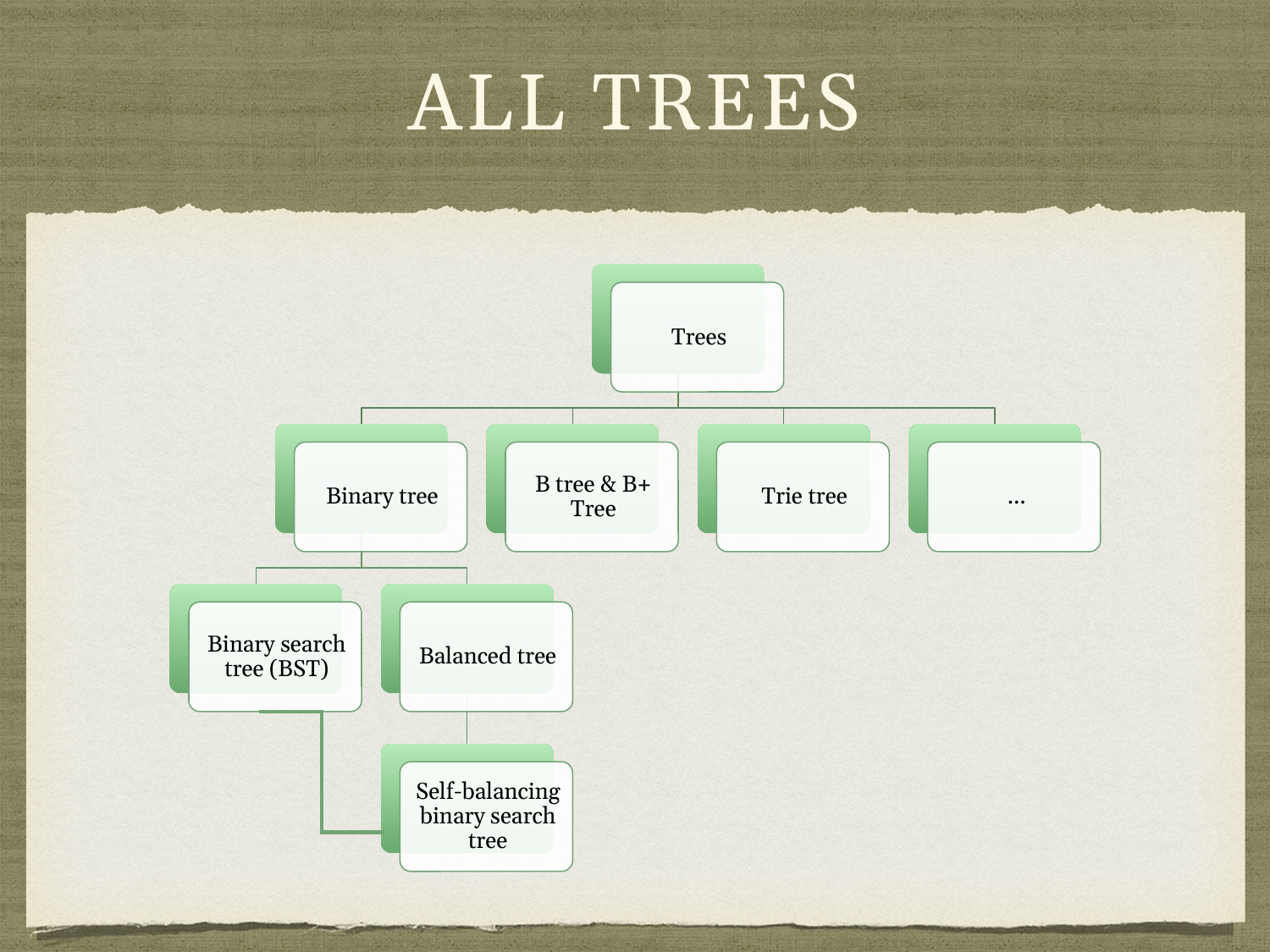

# All Trees
Trees
Binary tree
Binary search tree (BST)
Balanced tree
Self-balancing binary search tree
B tree & B+ Tree
Trie tree
…